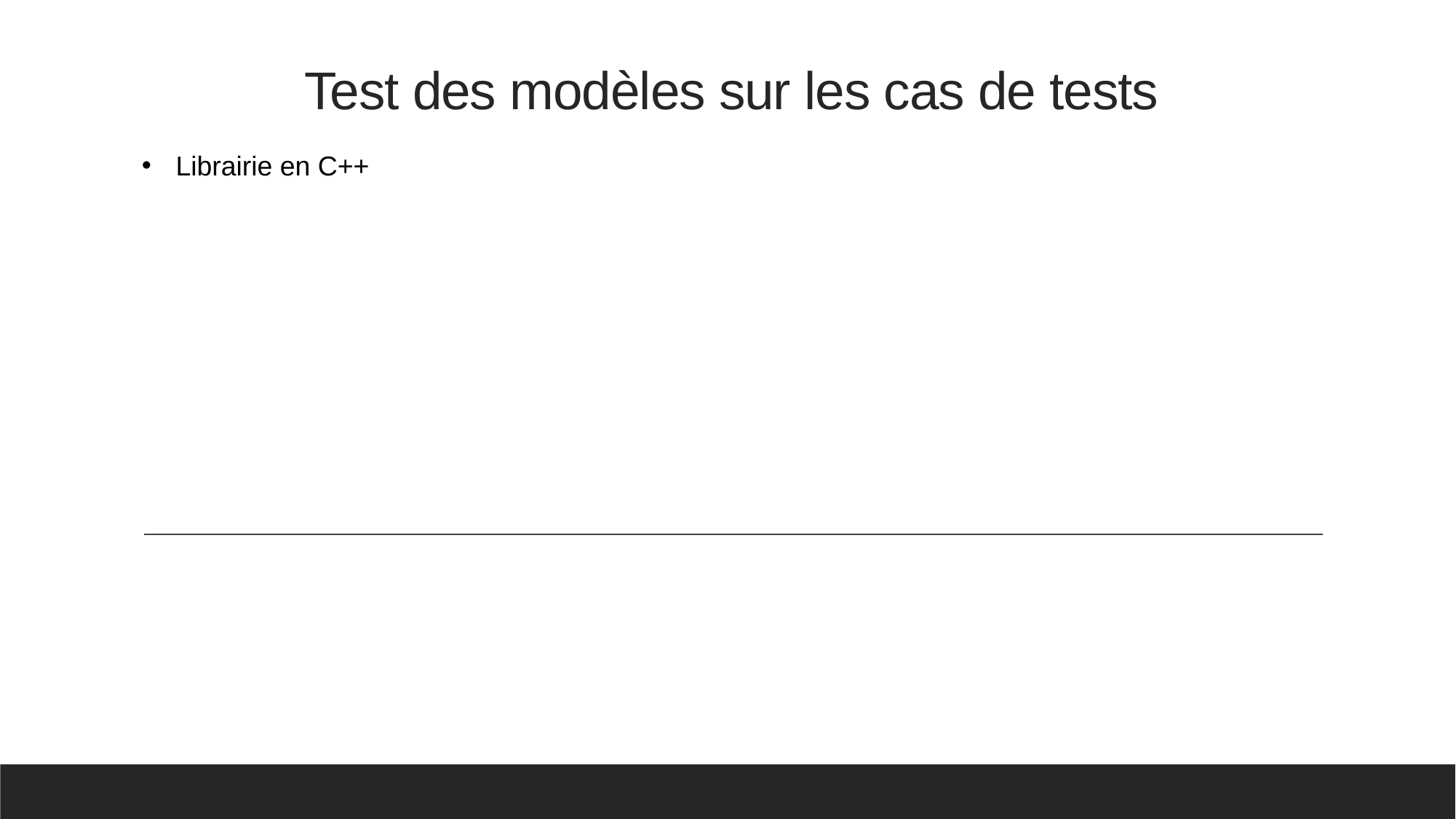

# Test des modèles sur les cas de tests
Librairie en C++